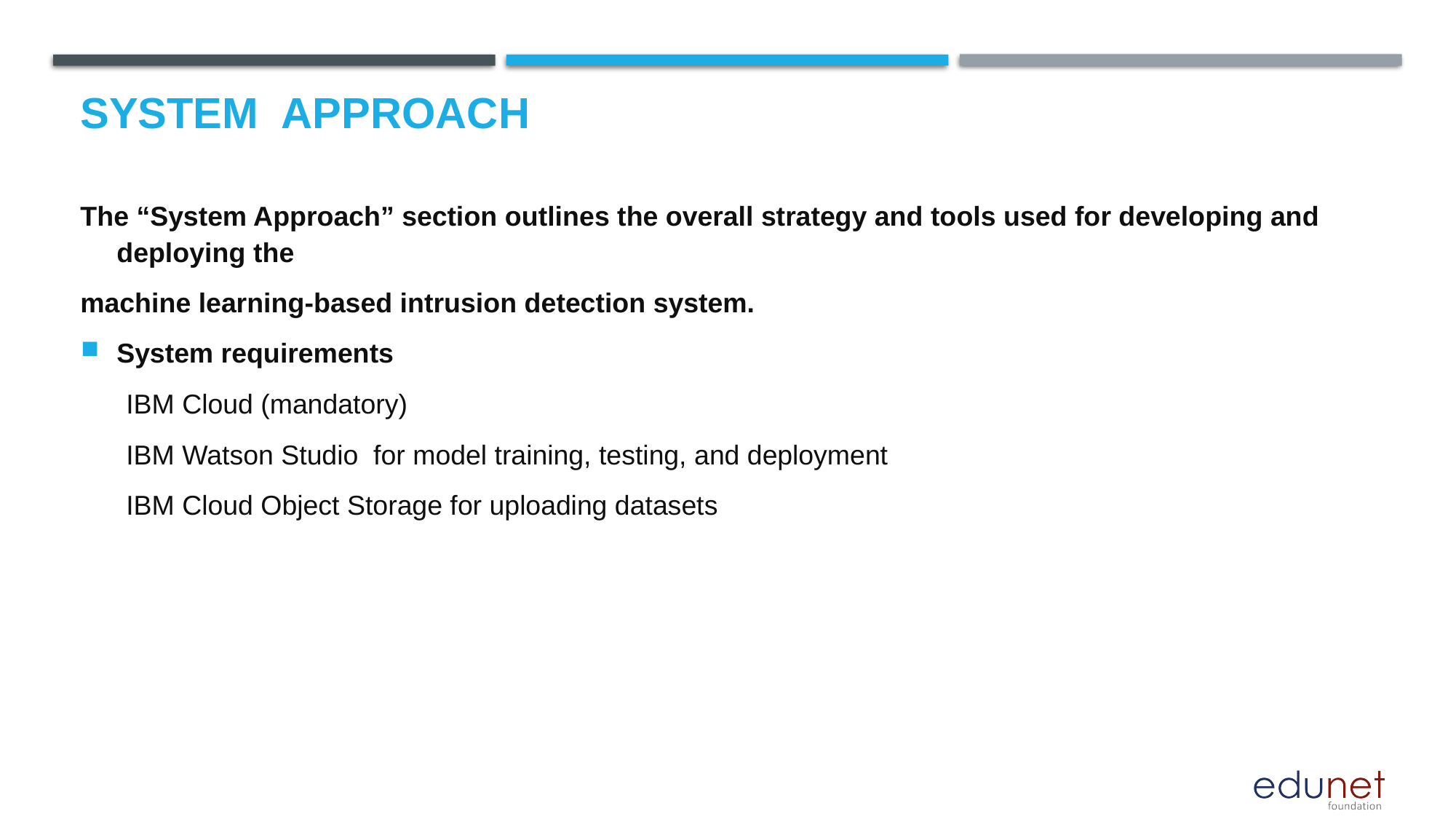

# System  Approach

The “System Approach” section outlines the overall strategy and tools used for developing and deploying the
machine learning-based intrusion detection system.
System requirements
      IBM Cloud (mandatory)
      IBM Watson Studio  for model training, testing, and deployment
      IBM Cloud Object Storage for uploading datasets